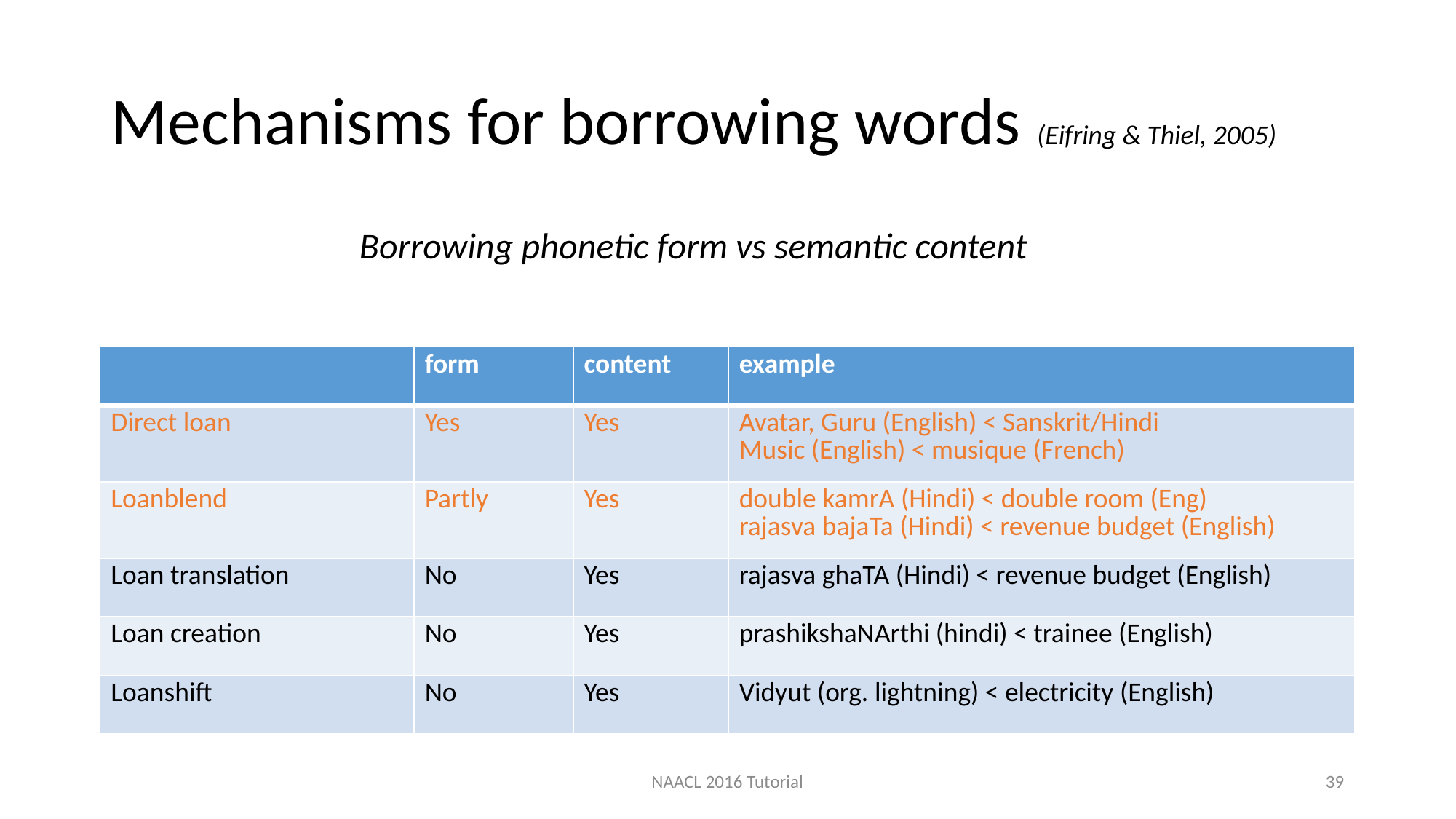

# Mechanisms for borrowing words (Eifring & Thiel, 2005)
Borrowing phonetic form vs semantic content
|  | form | content | example |
| --- | --- | --- | --- |
| Direct loan | Yes | Yes | Avatar, Guru (English) < Sanskrit/Hindi Music (English) < musique (French) |
| Loanblend | Partly | Yes | double kamrA (Hindi) < double room (Eng) rajasva bajaTa (Hindi) < revenue budget (English) |
| Loan translation | No | Yes | rajasva ghaTA (Hindi) < revenue budget (English) |
| Loan creation | No | Yes | prashikshaNArthi (hindi) < trainee (English) |
| Loanshift | No | Yes | Vidyut (org. lightning) < electricity (English) |
NAACL 2016 Tutorial
39